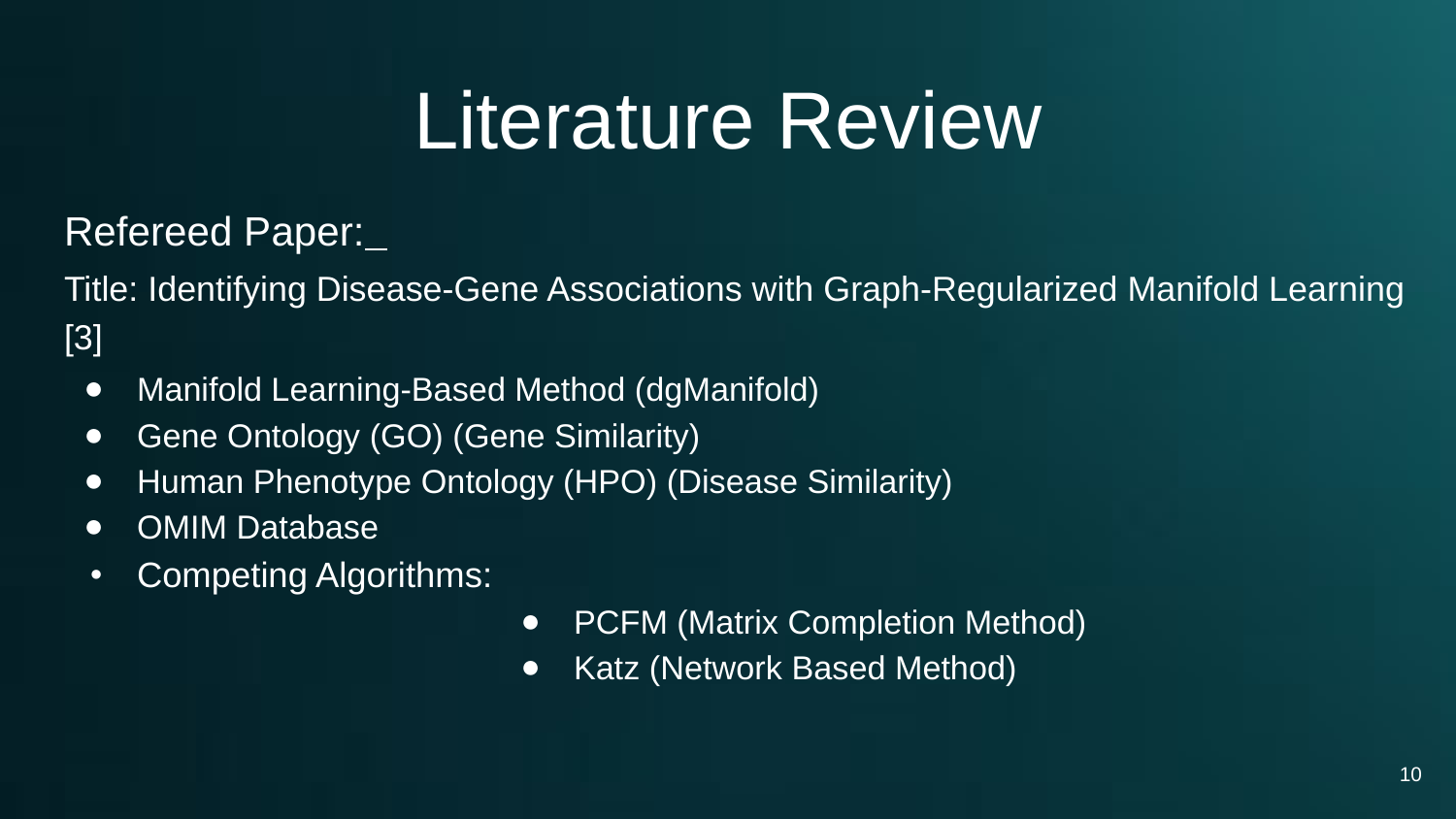

# Literature Review
Refereed Paper:
Title: Identifying Disease-Gene Associations with Graph-Regularized Manifold Learning [3]
Manifold Learning-Based Method (dgManifold)
Gene Ontology (GO) (Gene Similarity)
Human Phenotype Ontology (HPO) (Disease Similarity)
OMIM Database
Competing Algorithms:
PCFM (Matrix Completion Method)
Katz (Network Based Method)

10